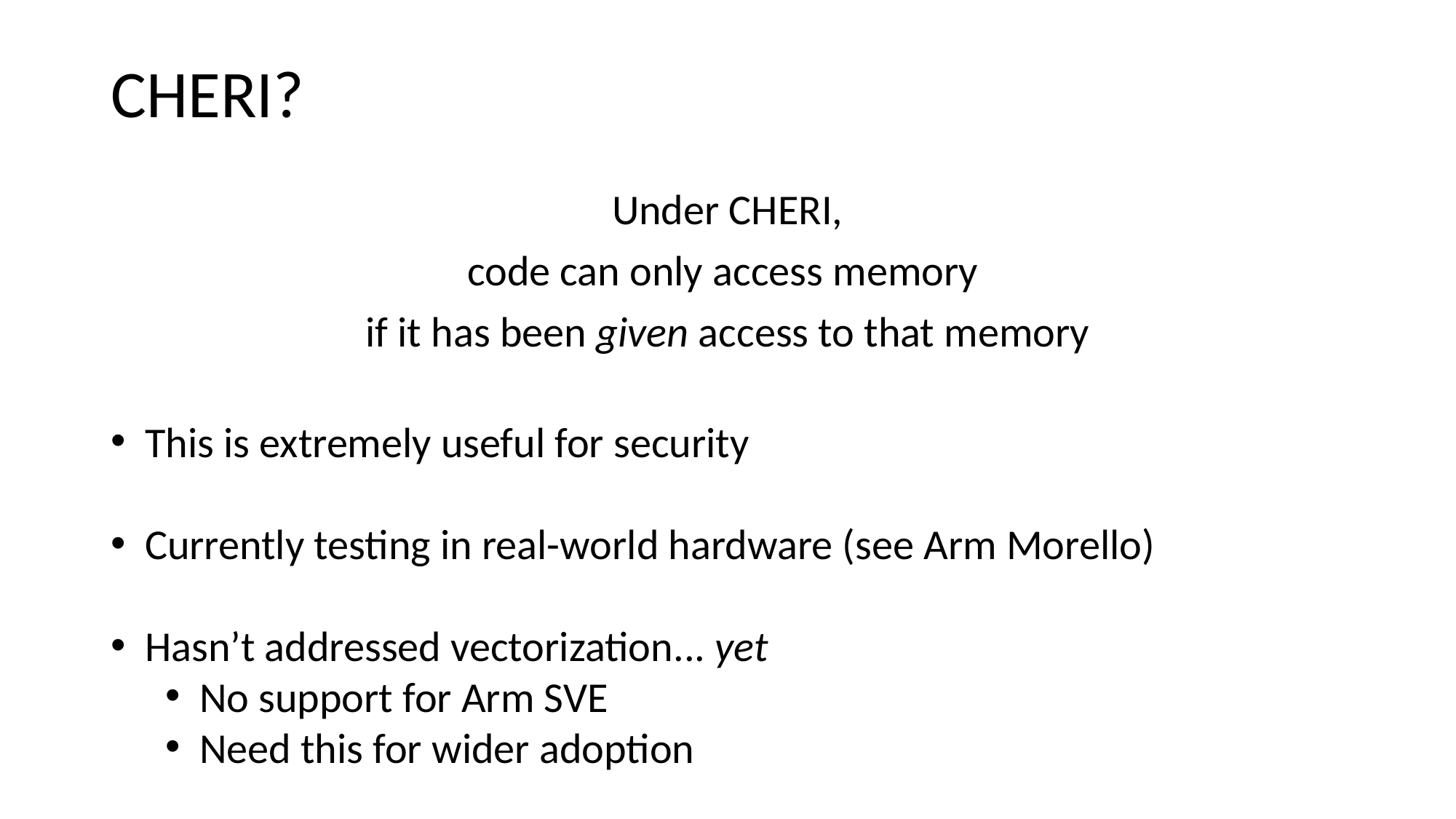

# CHERI?
Under CHERI,
code can only access memory
if it has been given access to that memory
This is extremely useful for security

Currently testing in real-world hardware (see Arm Morello)

Hasn’t addressed vectorization... yet
No support for Arm SVE
Need this for wider adoption